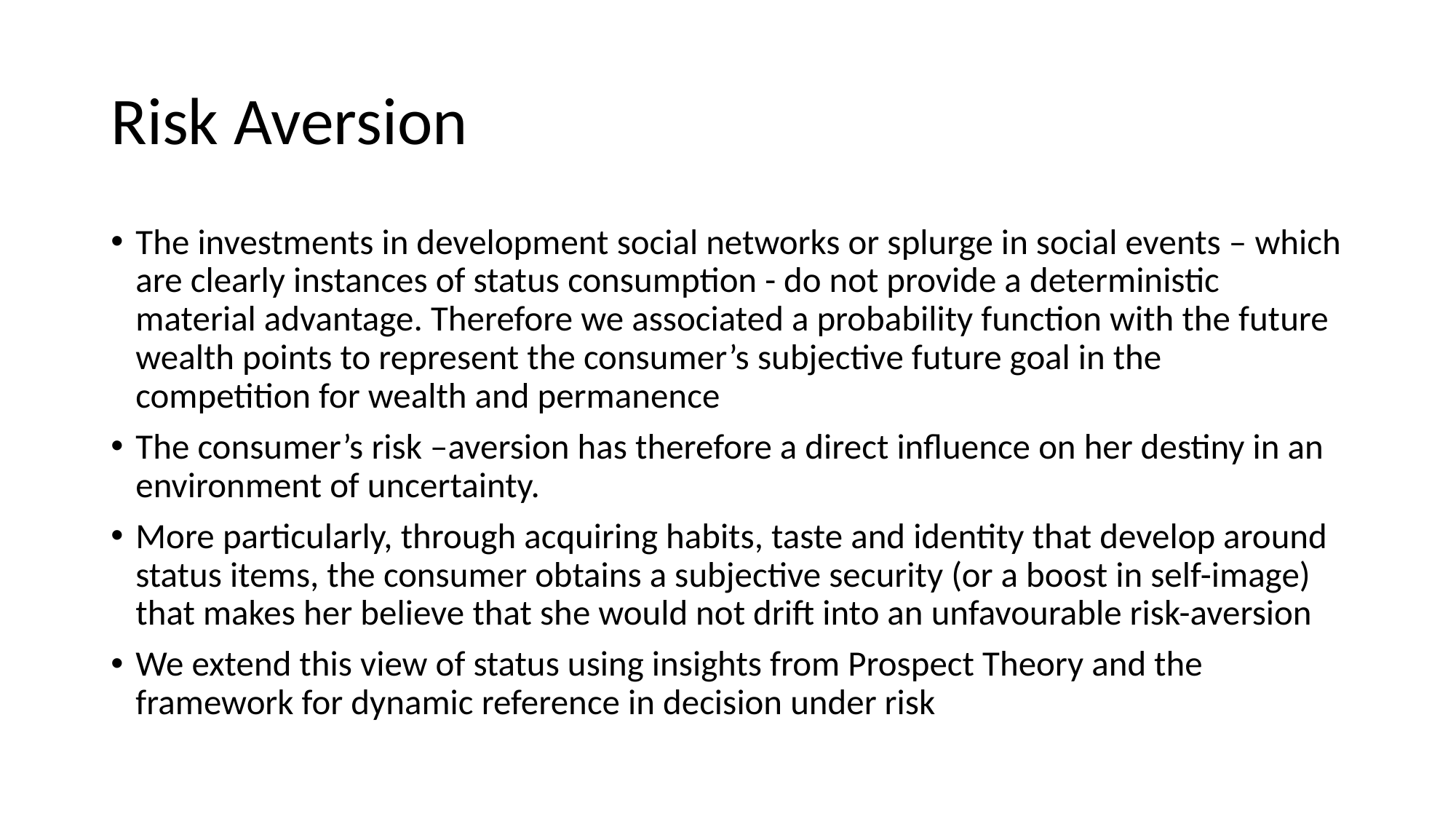

# Risk Aversion
The investments in development social networks or splurge in social events – which are clearly instances of status consumption - do not provide a deterministic material advantage. Therefore we associated a probability function with the future wealth points to represent the consumer’s subjective future goal in the competition for wealth and permanence
The consumer’s risk –aversion has therefore a direct influence on her destiny in an environment of uncertainty.
More particularly, through acquiring habits, taste and identity that develop around status items, the consumer obtains a subjective security (or a boost in self-image) that makes her believe that she would not drift into an unfavourable risk-aversion
We extend this view of status using insights from Prospect Theory and the framework for dynamic reference in decision under risk